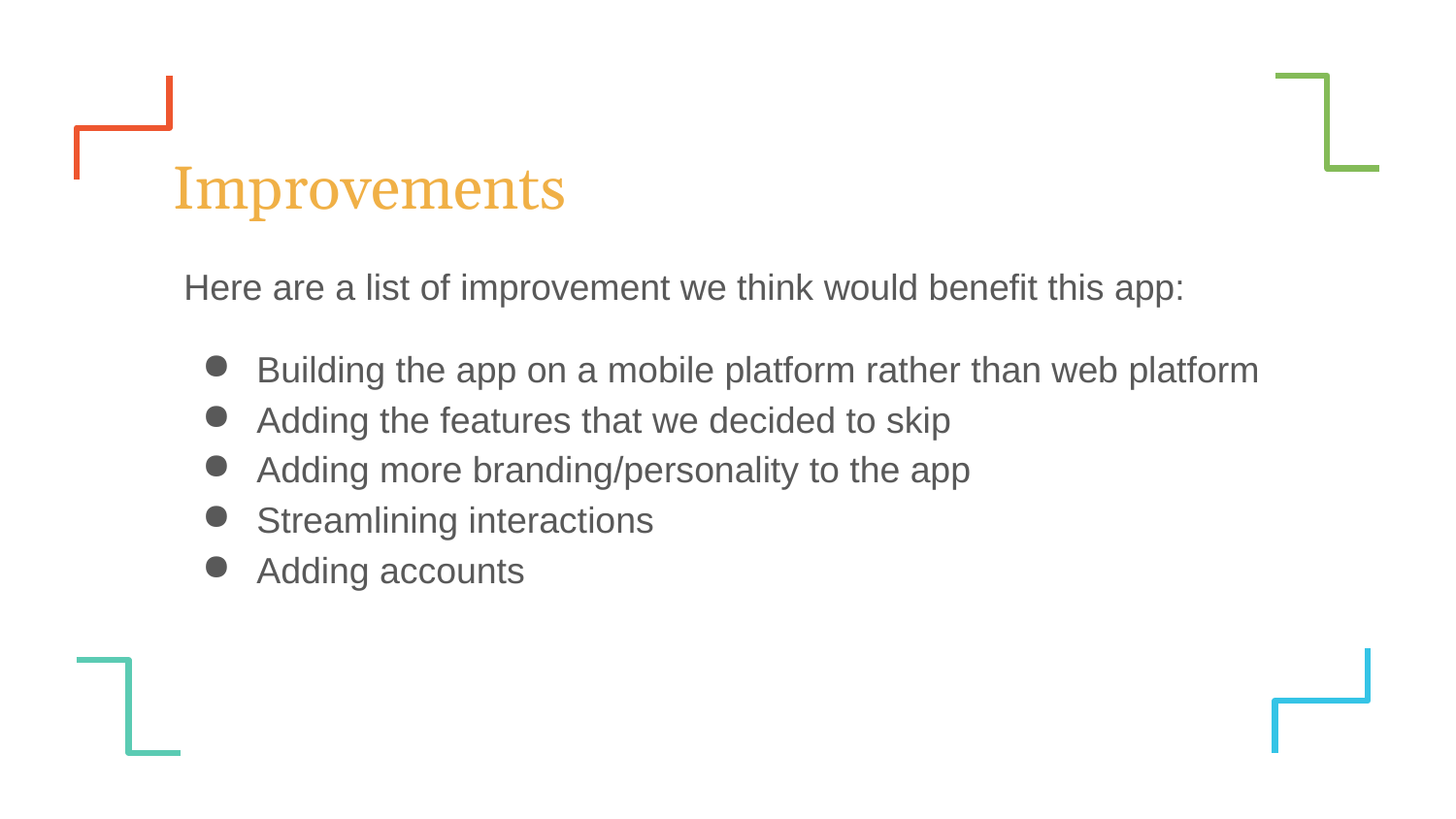

# Improvements
Here are a list of improvement we think would benefit this app:
Building the app on a mobile platform rather than web platform
Adding the features that we decided to skip
Adding more branding/personality to the app
Streamlining interactions
Adding accounts